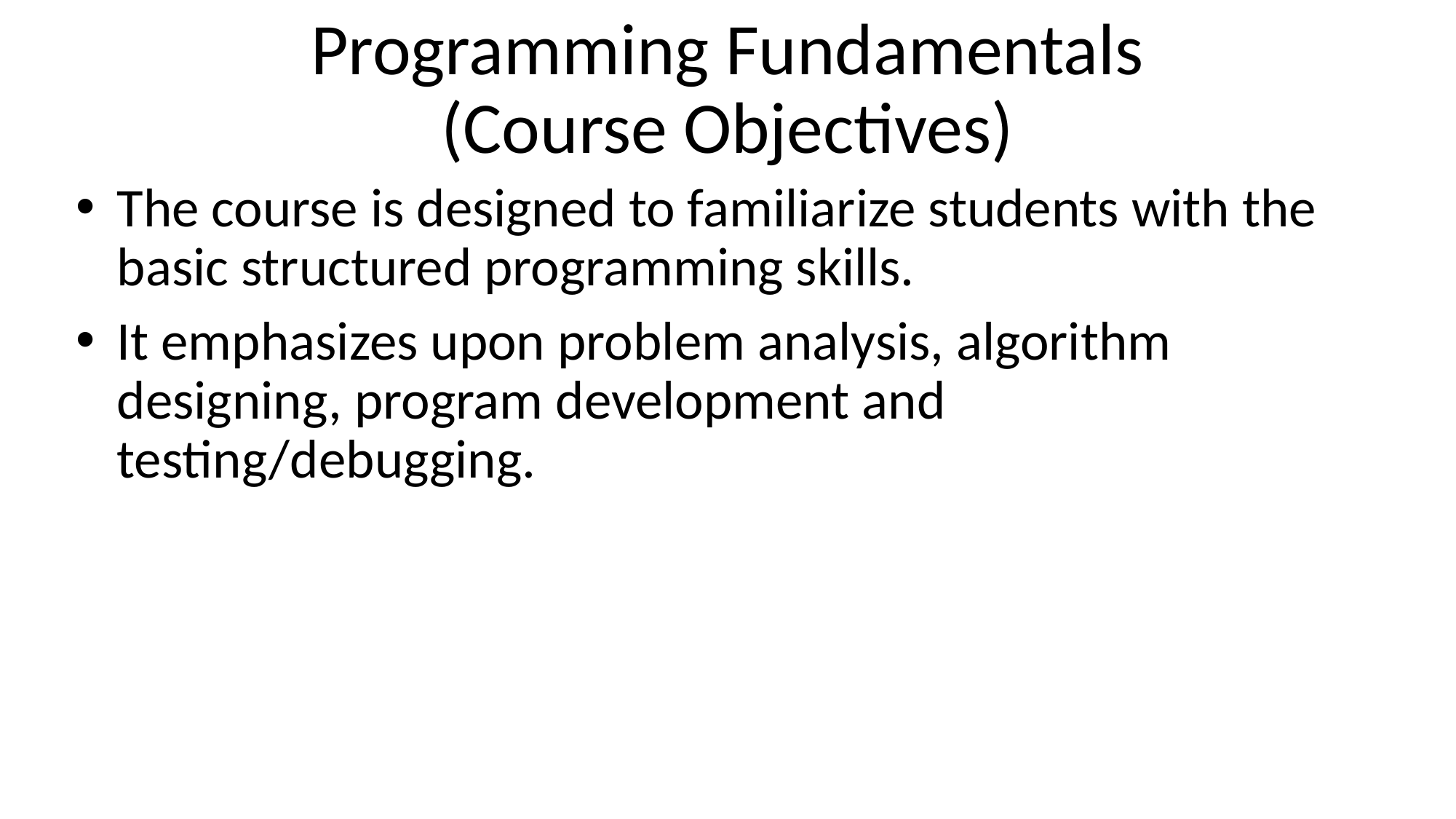

# Programming Fundamentals (Course Objectives)
The course is designed to familiarize students with the basic structured programming skills.
It emphasizes upon problem analysis, algorithm designing, program development and testing/debugging.